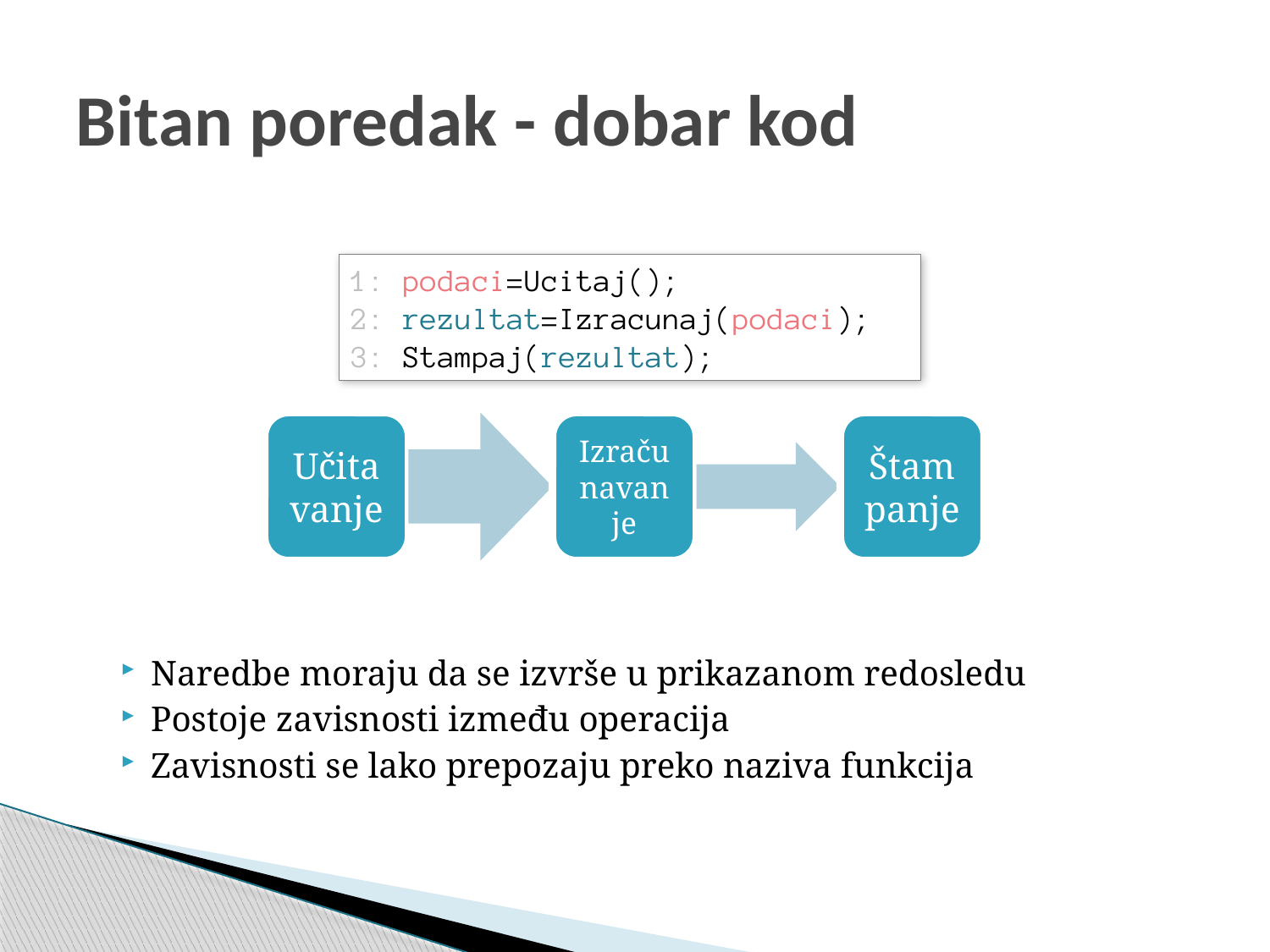

# Bitan poredak - dobar kod
1: podaci=Ucitaj();
2: rezultat=Izracunaj(podaci); 3: Stampaj(rezultat);
Učitavanje
Izračunavanje
Štampanje
Naredbe moraju da se izvrše u prikazanom redosledu
Postoje zavisnosti između operacija
Zavisnosti se lako prepozaju preko naziva funkcija